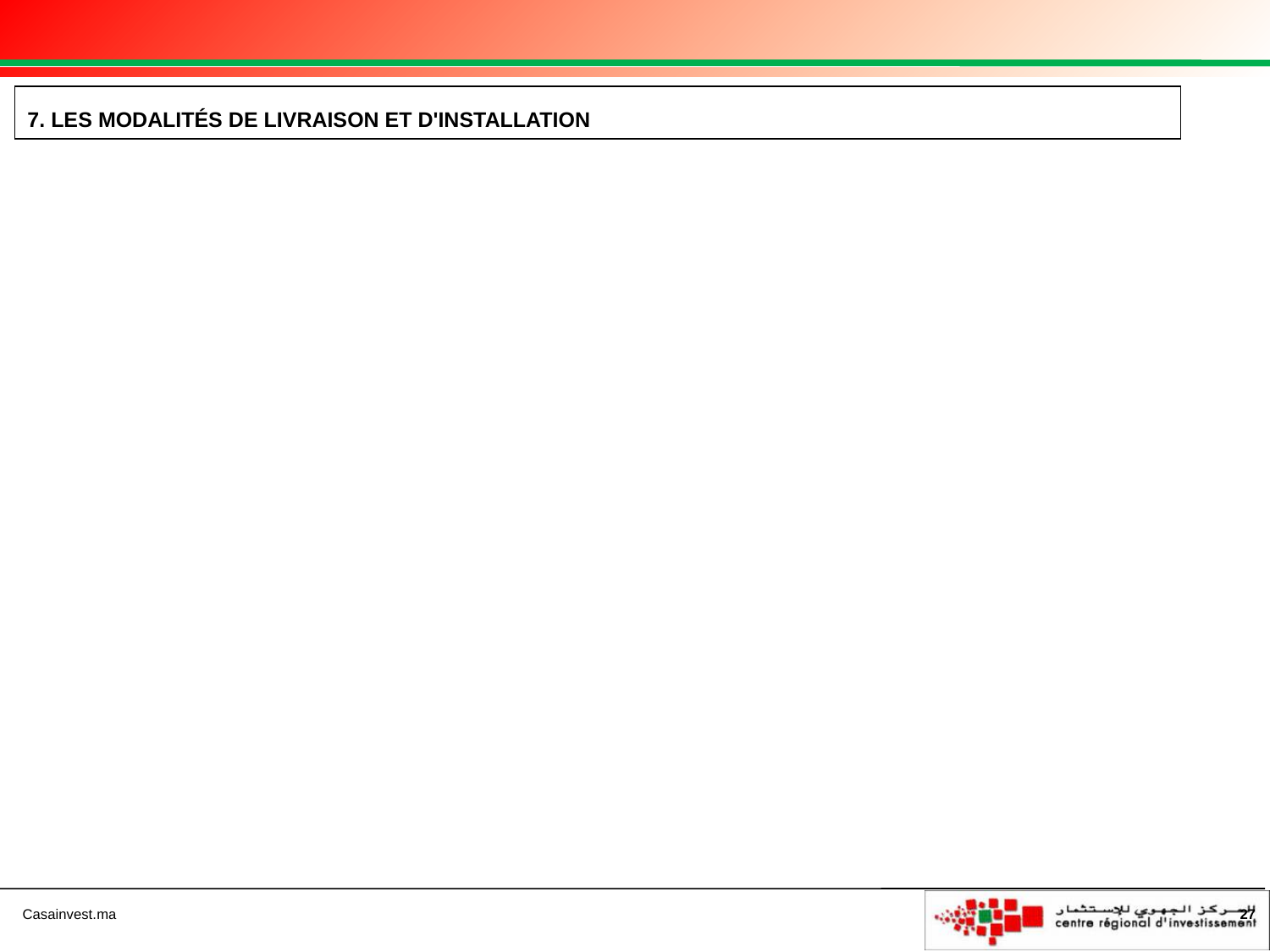

7. LES MODALITÉS DE LIVRAISON ET D'INSTALLATION
27